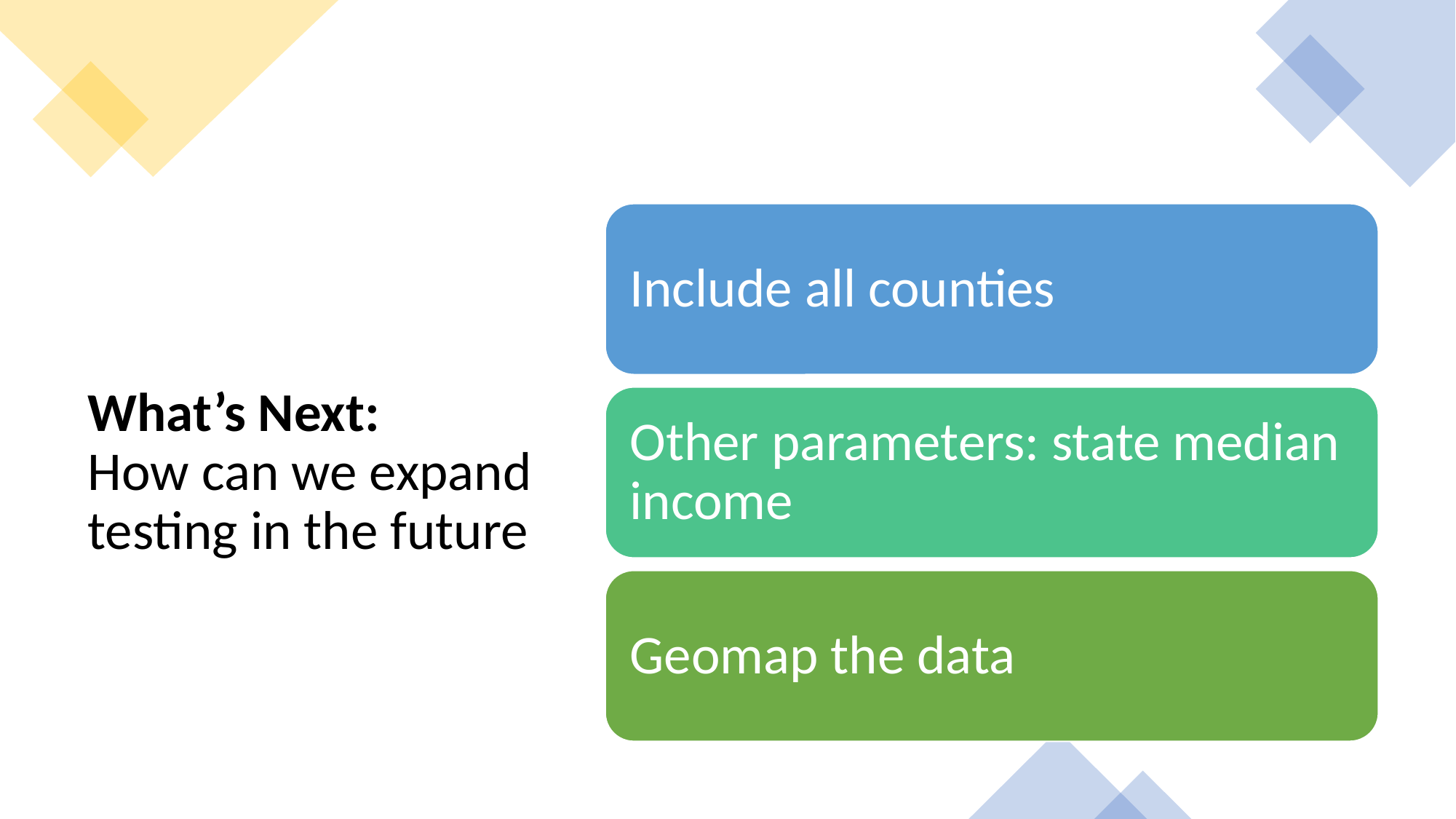

# What’s Next: How can we expand testing in the future

Include all counties

Other parameters: state median income

Geomap the data